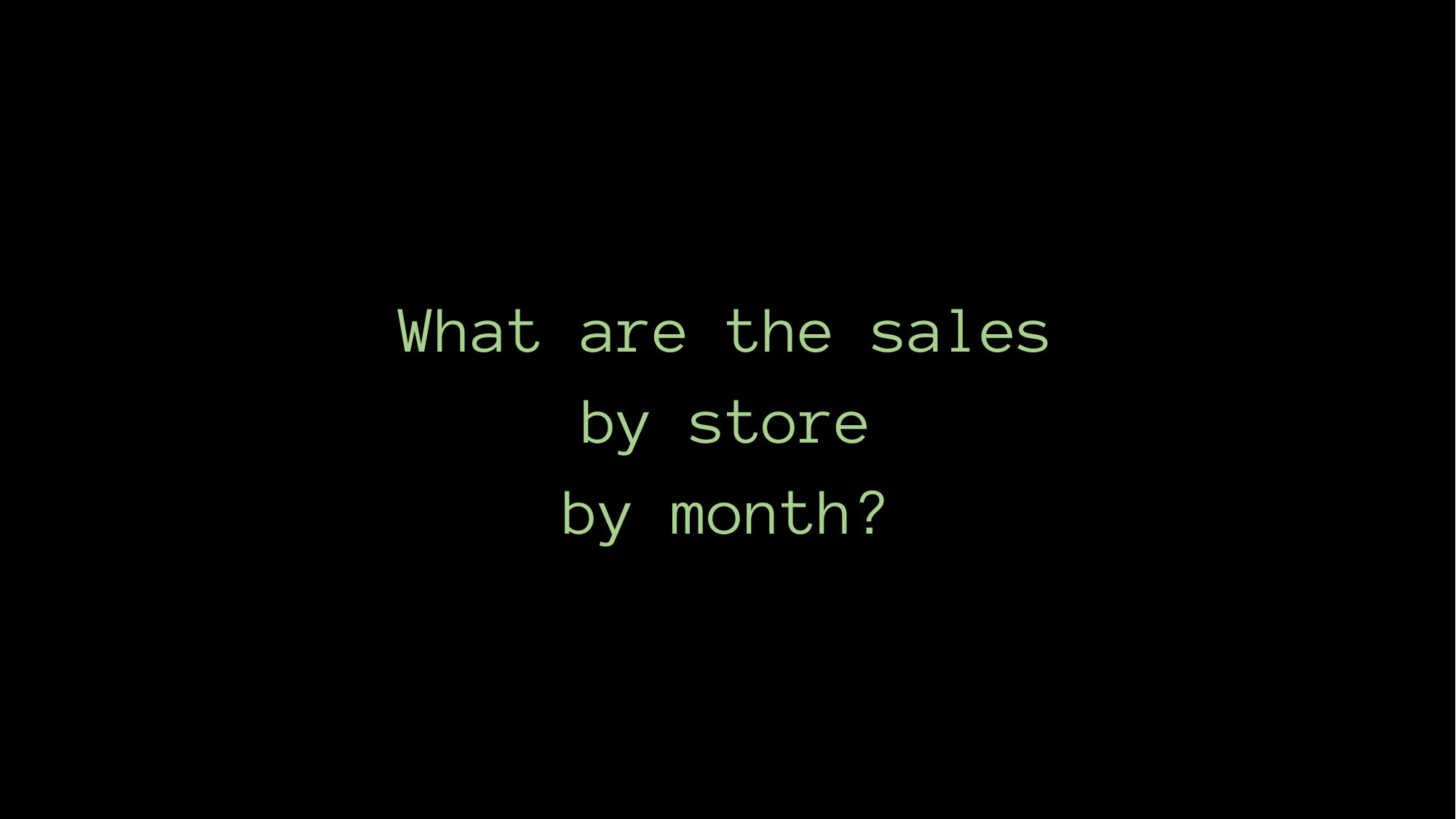

What are the sales
by store
by month?